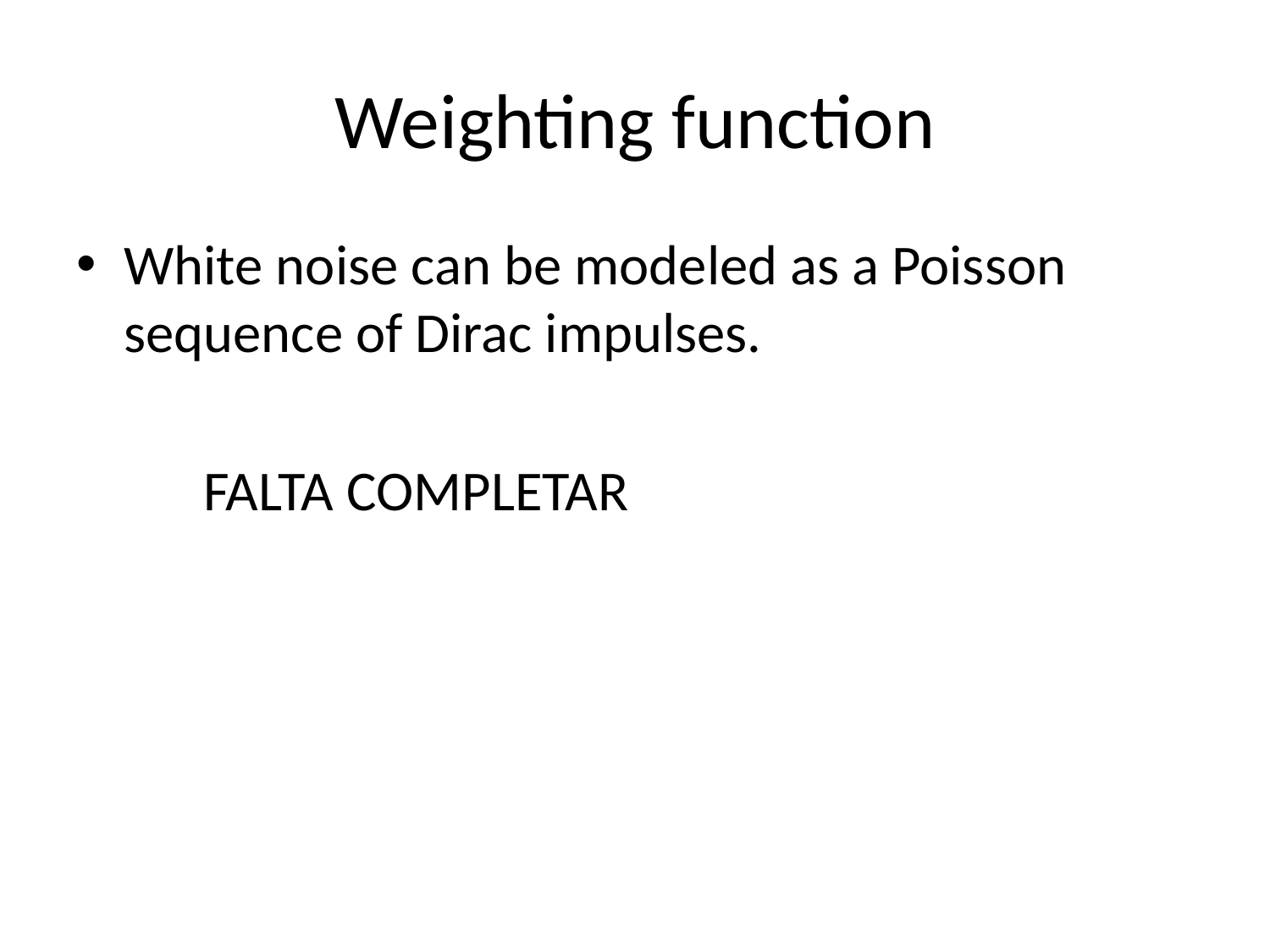

# Weighting function
White noise can be modeled as a Poisson sequence of Dirac impulses.

	FALTA COMPLETAR